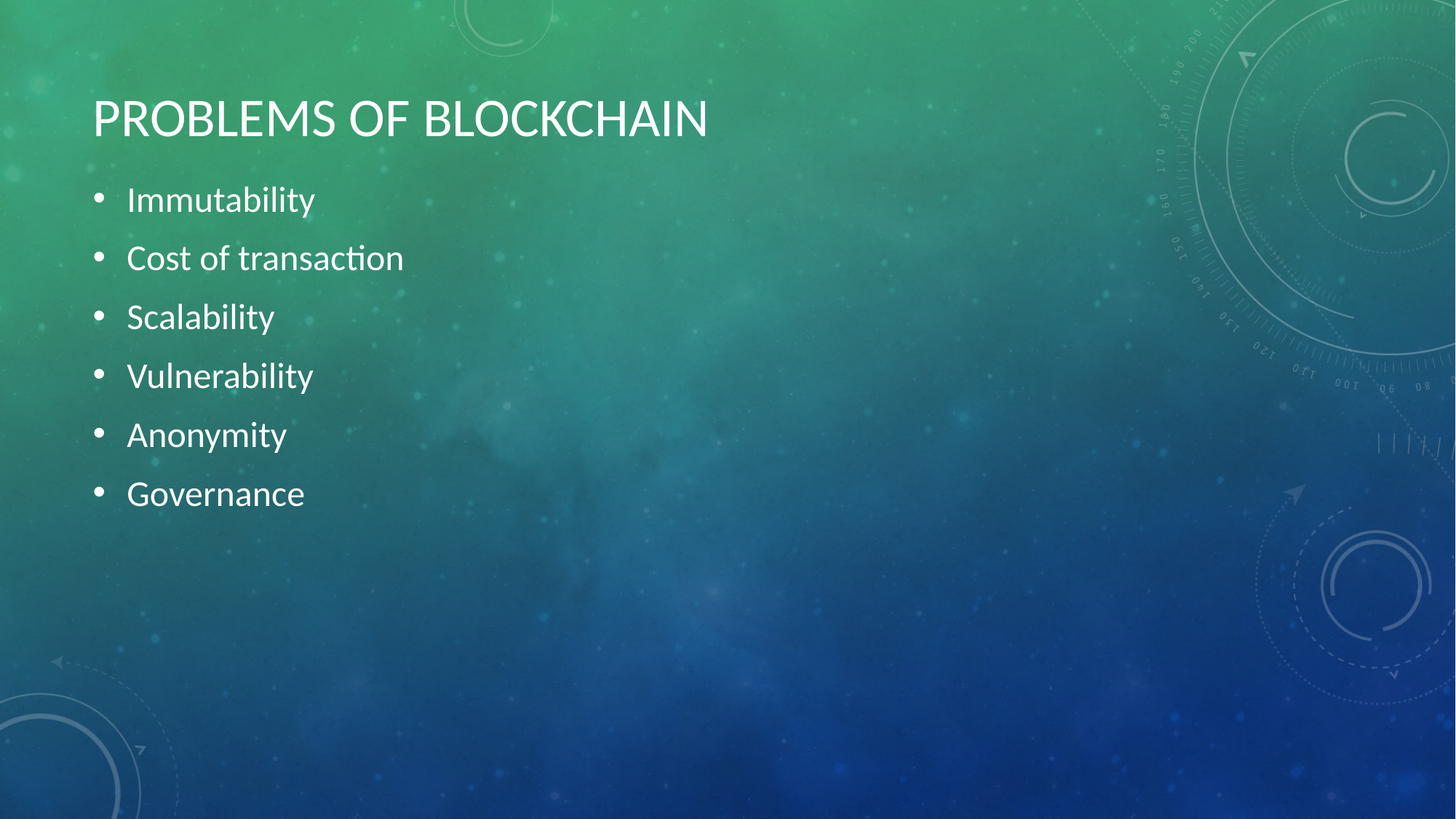

# Problems of Blockchain
Immutability
Cost of transaction
Scalability
Vulnerability
Anonymity
Governance